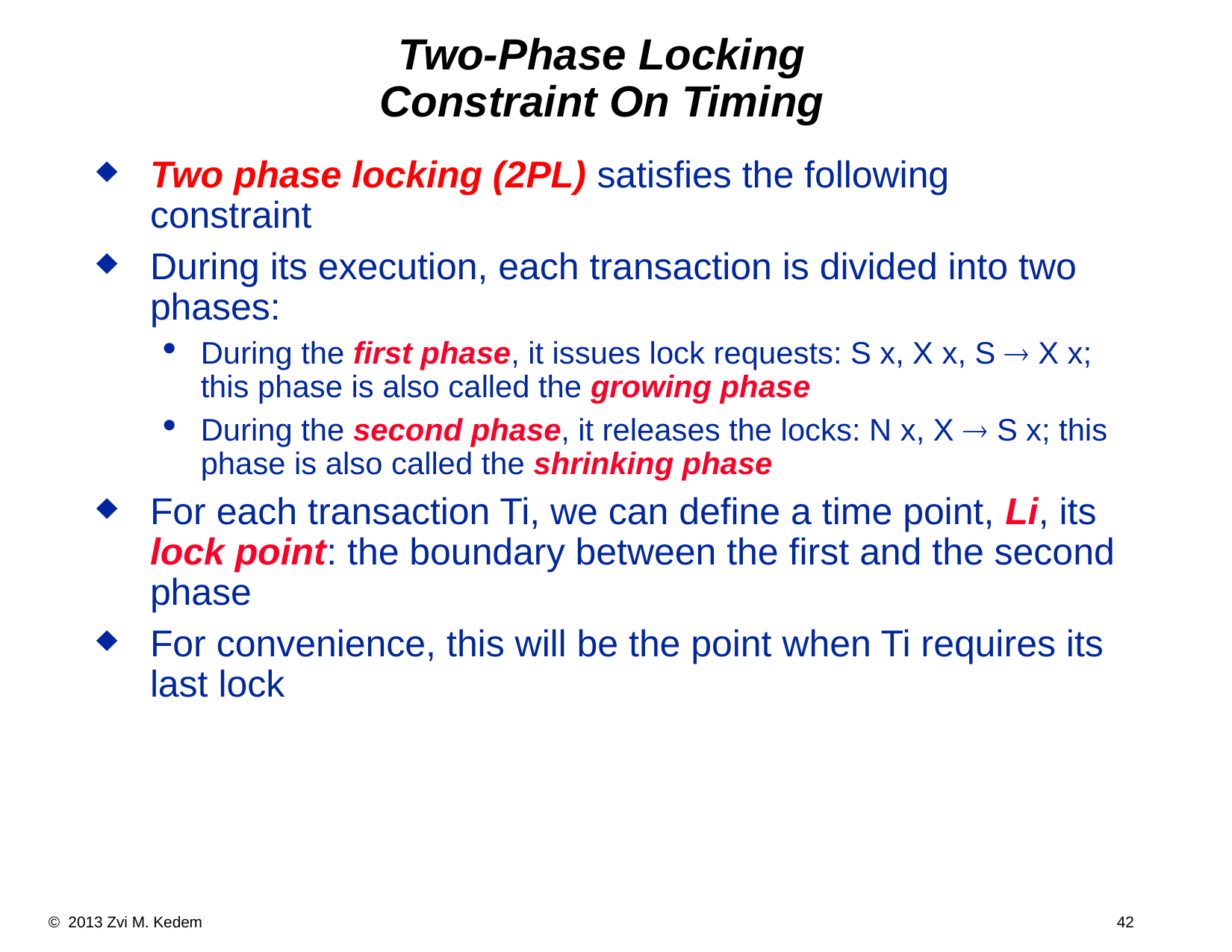

Two-Phase Locking
Constraint On Timing
Two phase locking (2PL) satisfies the following constraint
During its execution, each transaction is divided into two phases:
During the first phase, it issues lock requests: S x, X x, S → X x; this phase is also called the growing phase
During the second phase, it releases the locks: N x, X → S x; this phase is also called the shrinking phase
For each transaction Ti, we can define a time point, Li, its lock point: the boundary between the first and the second phase
For convenience, this will be the point when Ti requires its last lock